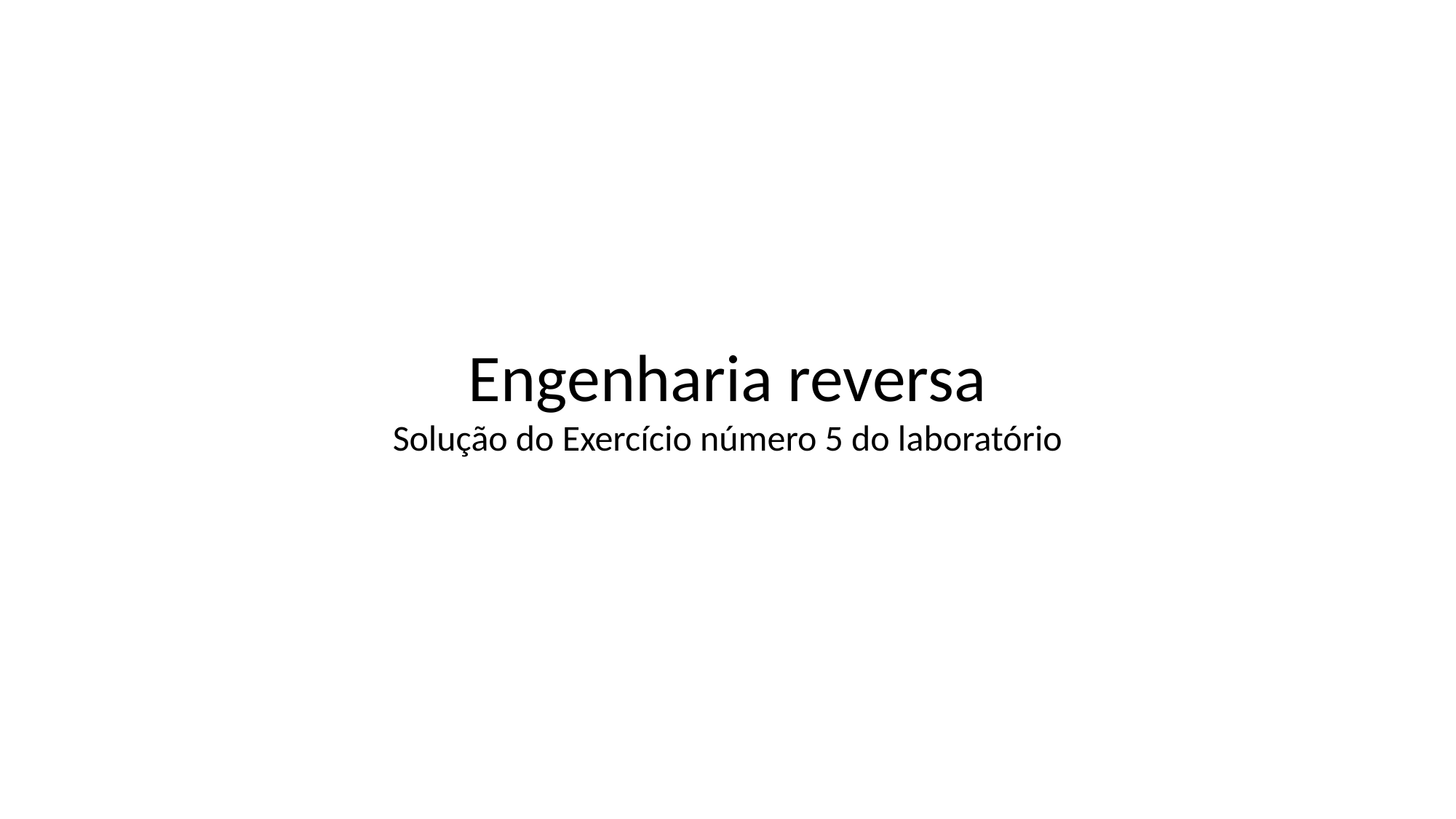

Engenharia reversa
Solução do Exercício número 5 do laboratório